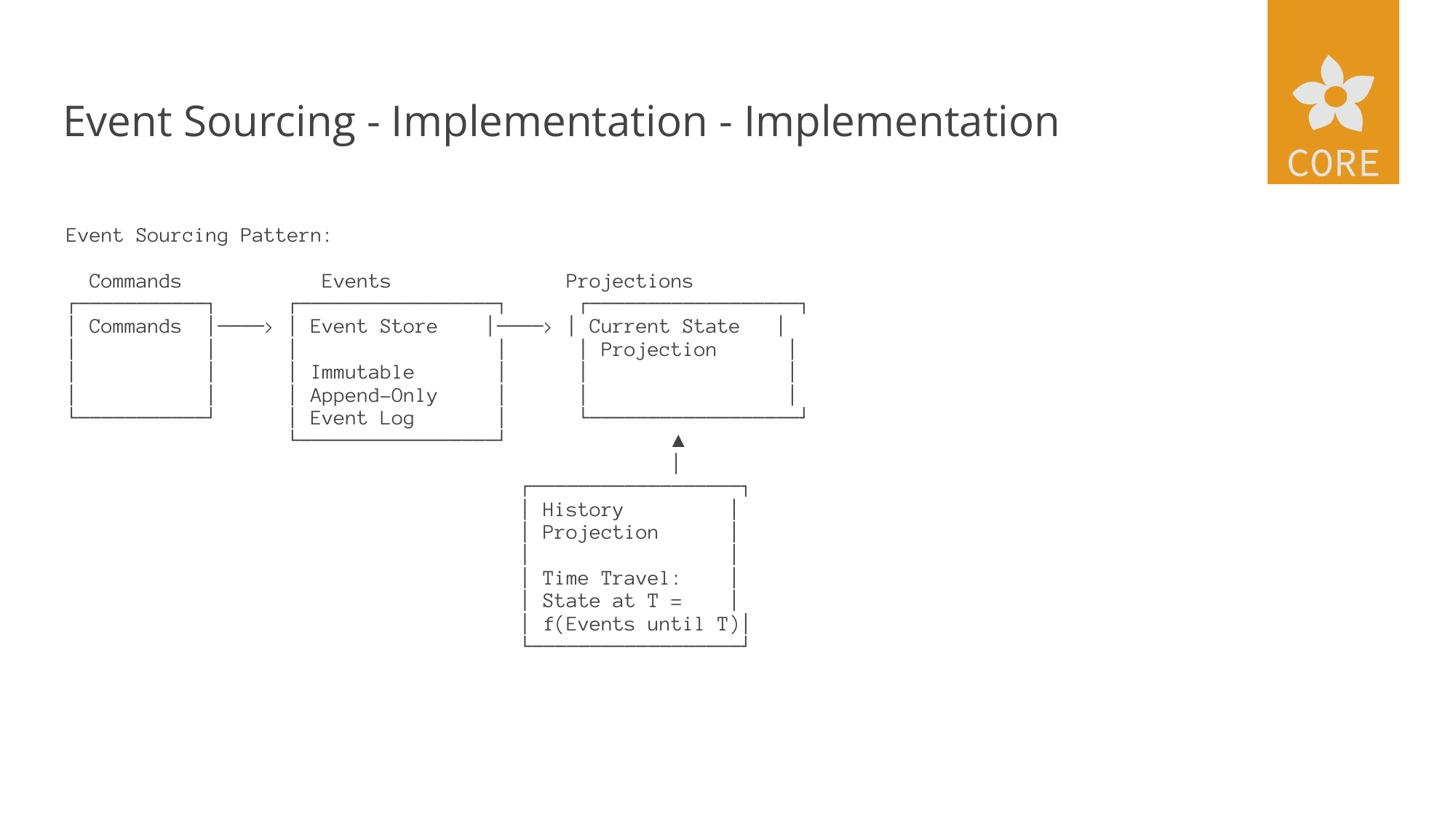

# Event Sourcing - Implementation - Implementation
Event Sourcing Pattern:
  Commands            Events               Projections
┌───────────┐      ┌─────────────────┐      ┌──────────────────┐
│ Commands  │────> │ Event Store    │────> │ Current State   │
│           │      │                 │      │ Projection      │
│           │      │ Immutable       │      │                 │
│           │      │ Append-Only     │      │                 │
└───────────┘      │ Event Log       │      └──────────────────┘
                   └─────────────────┘              ▲
                                                    │
                                       ┌──────────────────┐
                                       │ History         │
                                       │ Projection      │
                                       │                 │
                                       │ Time Travel:    │
                                       │ State at T =    │
                                       │ f(Events until T)│
                                       └──────────────────┘